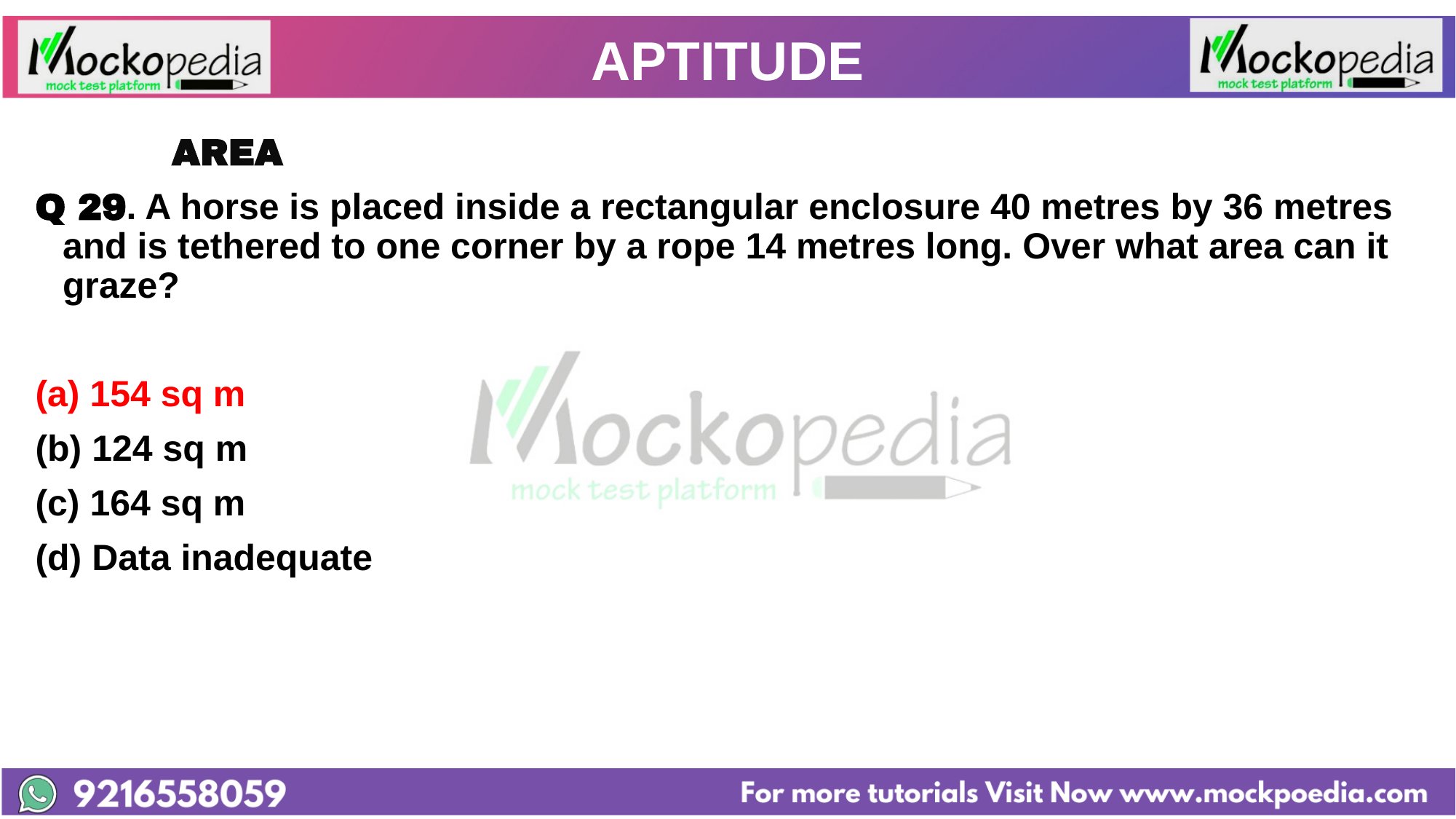

# APTITUDE
		AREA
Q 29. A horse is placed inside a rectangular enclosure 40 metres by 36 metres and is tethered to one corner by a rope 14 metres long. Over what area can it graze?

(a) 154 sq m
(b) 124 sq m
(c) 164 sq m
(d) Data inadequate